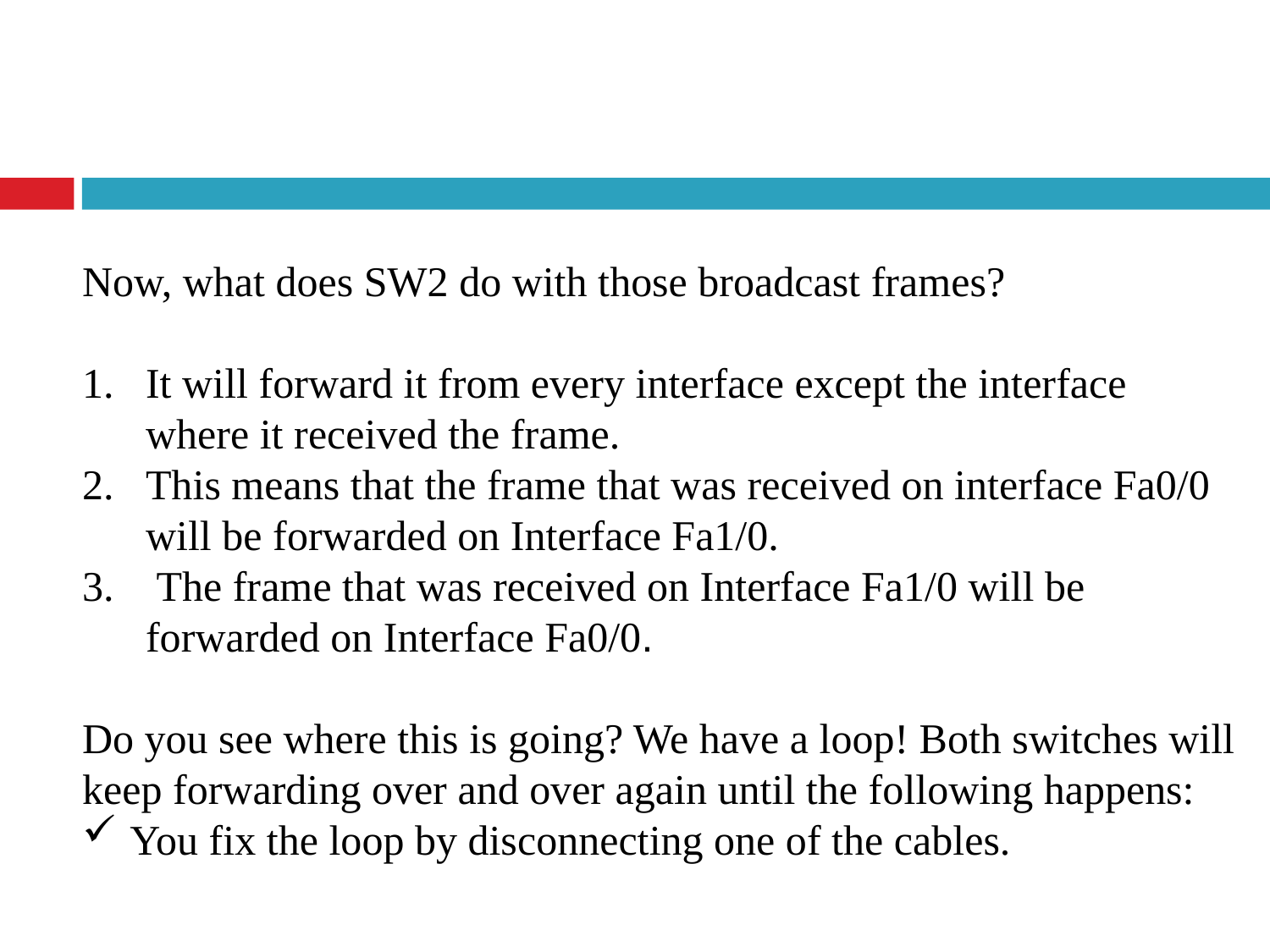

Now, what does SW2 do with those broadcast frames?

It will forward it from every interface except the interface where it received the frame.
This means that the frame that was received on interface Fa0/0 will be forwarded on Interface Fa1/0.
 The frame that was received on Interface Fa1/0 will be forwarded on Interface Fa0/0.

Do you see where this is going? We have a loop! Both switches will keep forwarding over and over again until the following happens:
You fix the loop by disconnecting one of the cables.